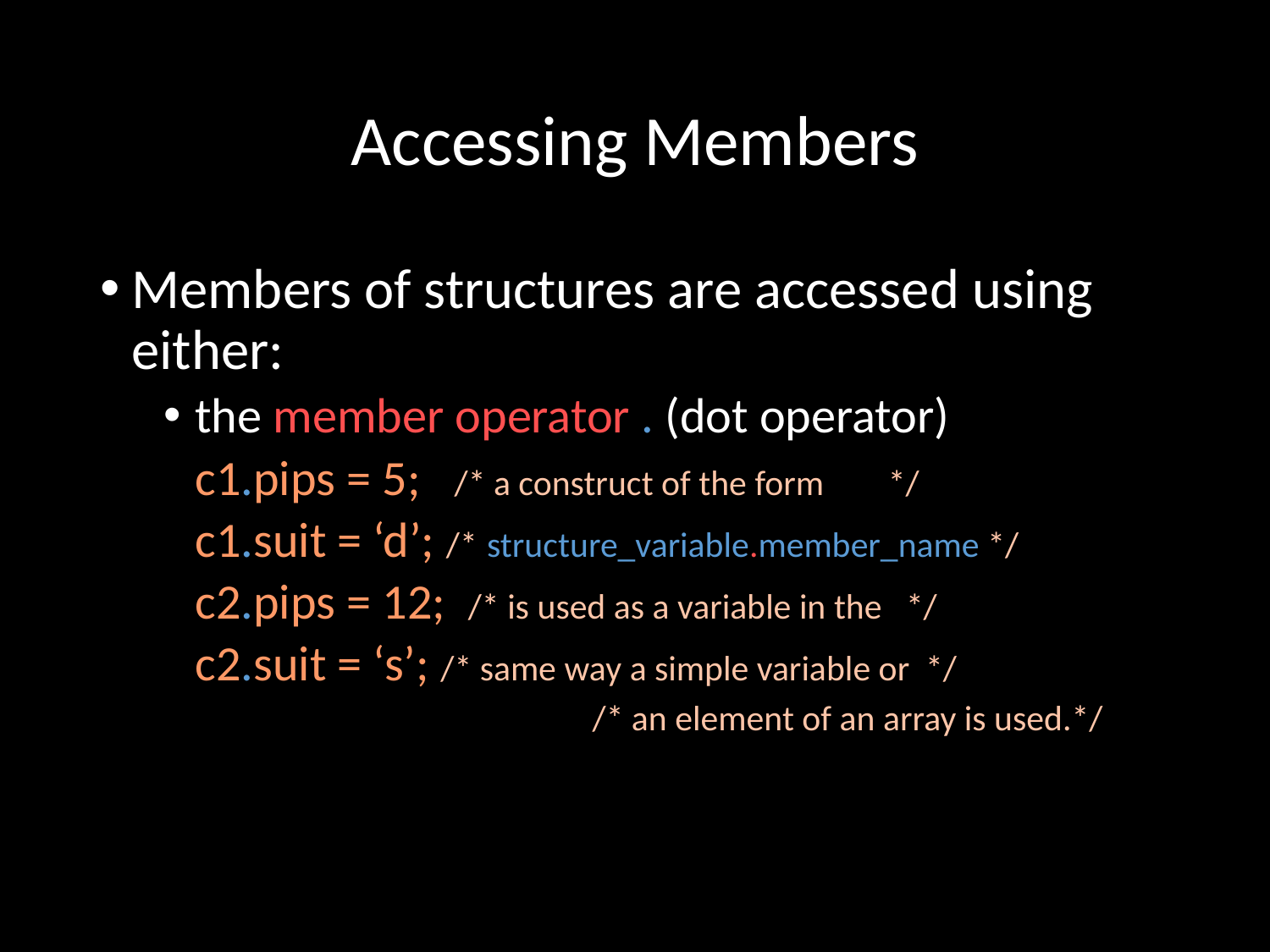

# Accessing Members
Members of structures are accessed using either:
the member operator . (dot operator)
	c1.pips = 5;   /* a construct of the form        */
	c1.suit = ‘d’; /* structure_variable.member_name */
	c2.pips = 12;  /* is used as a variable in the   */
	c2.suit = ‘s’; /* same way a simple variable or  */
				  /* an element of an array is used.*/